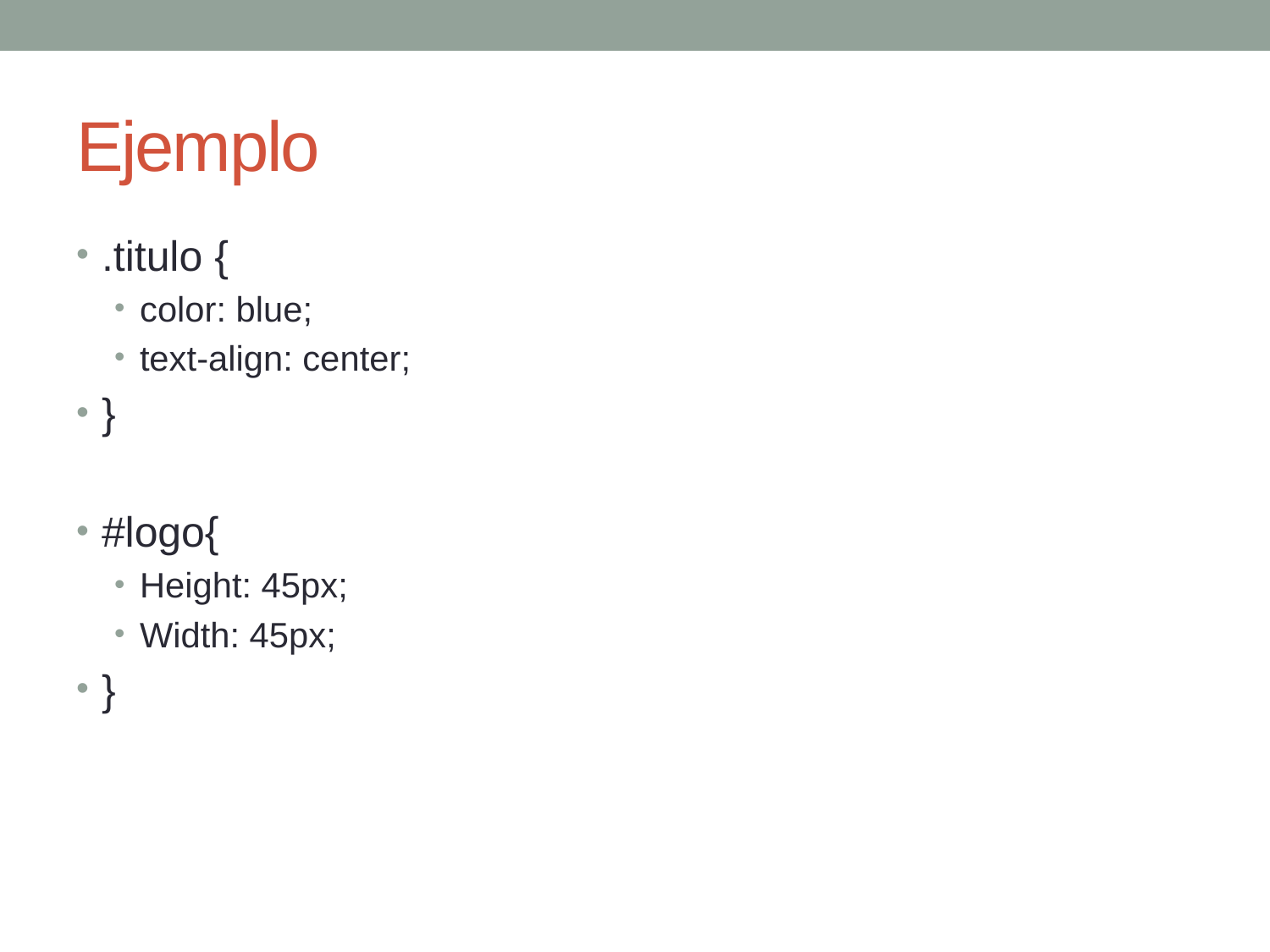

# Ejemplo
.titulo {
color: blue;
text-align: center;
}

#logo{
Height: 45px;
Width: 45px;
}